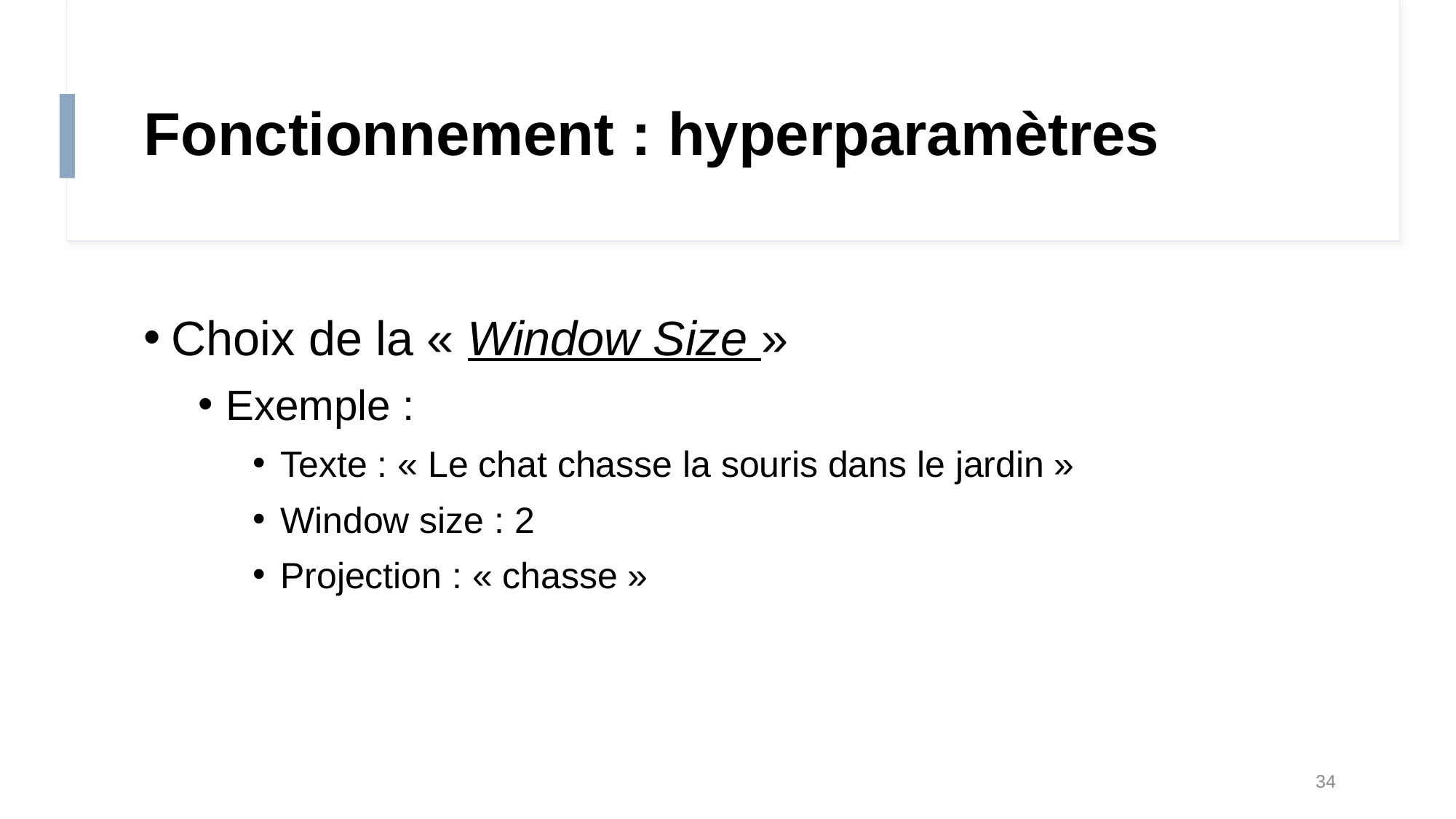

# Fonctionnement : hyperparamètres
Choix de la « Window Size »
Exemple :
Texte : « Le chat chasse la souris dans le jardin »
Window size : 2
Projection : « chasse »
34